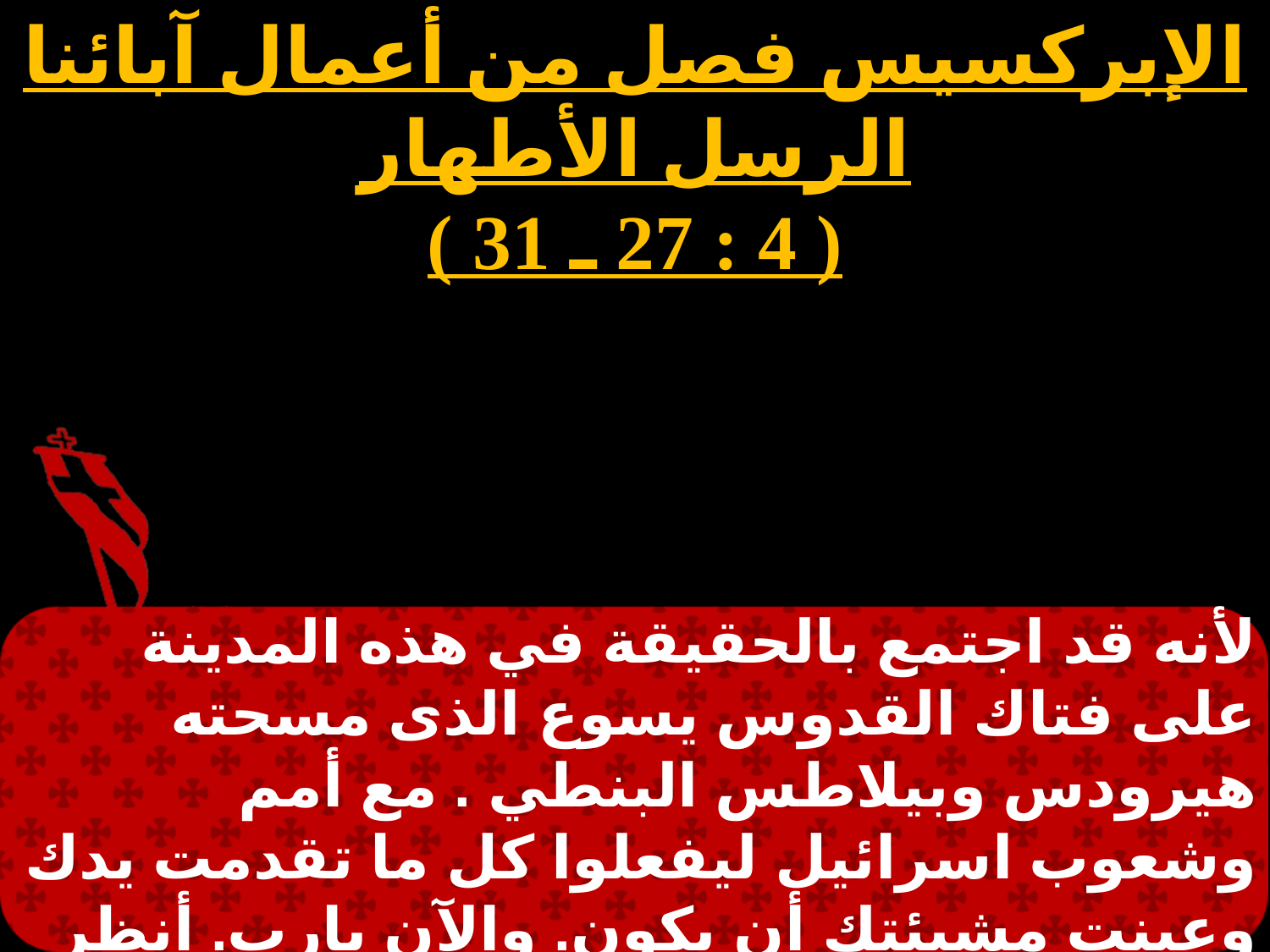

الإبركسيس فصل من أعمال آبائنا الرسل الأطهار
( 4 : 27 ـ 31 )
لأنه قد اجتمع بالحقيقة في هذه المدينة على فتاك القدوس يسوع الذى مسحته هيرودس وبيلاطس البنطي . مع أمم وشعوب اسرائيل ليفعلوا كل ما تقدمت يدك وعينت مشيئتك أن يكون. والآن يارب. أنظر الى تهديداتهم. وهب لعبيدك أن يتكلموا بكلامك